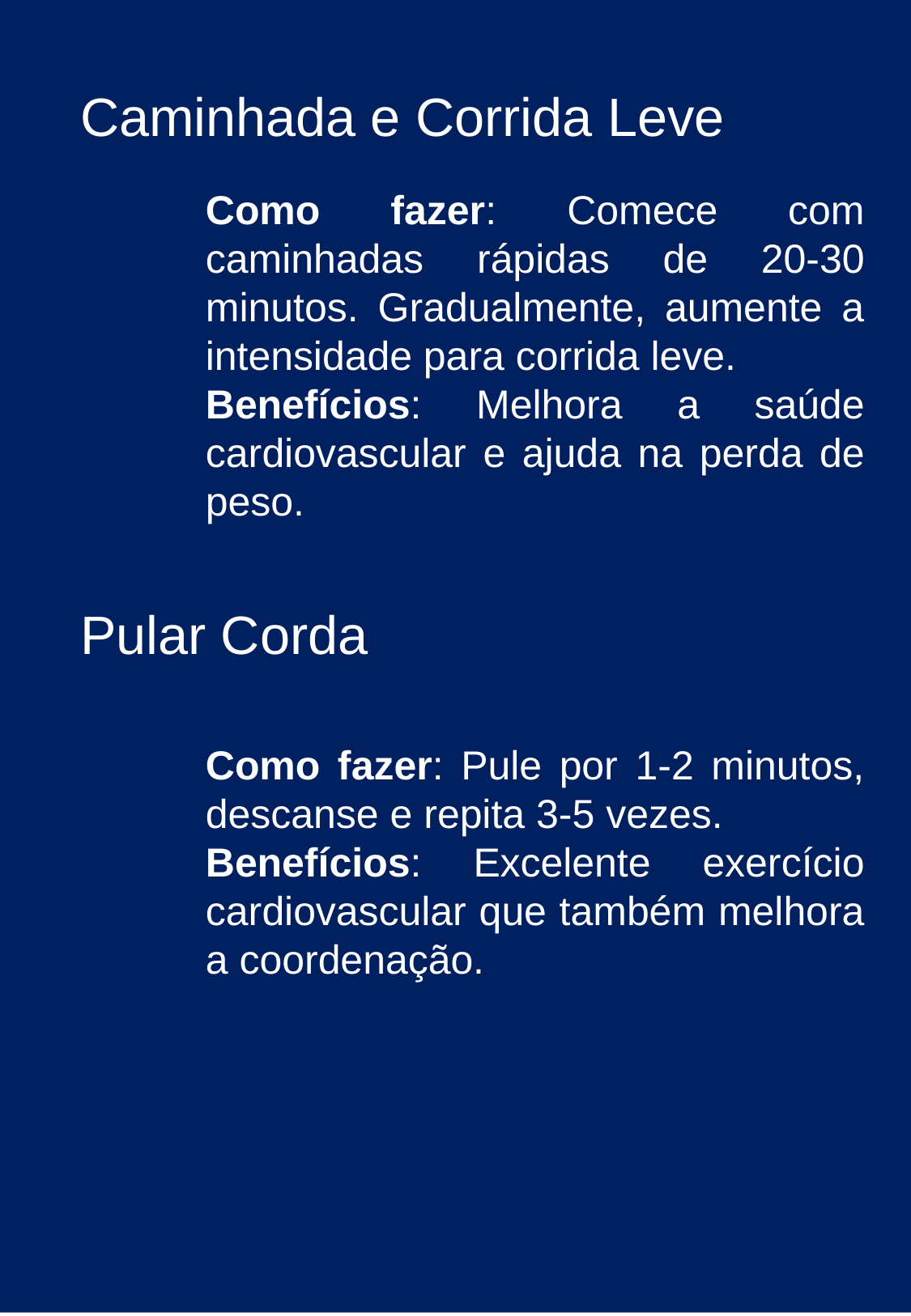

Caminhada e Corrida Leve
Como fazer: Comece com caminhadas rápidas de 20-30 minutos. Gradualmente, aumente a intensidade para corrida leve.
Benefícios: Melhora a saúde cardiovascular e ajuda na perda de peso.
#
Pular Corda

Como fazer: Pule por 1-2 minutos, descanse e repita 3-5 vezes.
Benefícios: Excelente exercício cardiovascular que também melhora a coordenação.